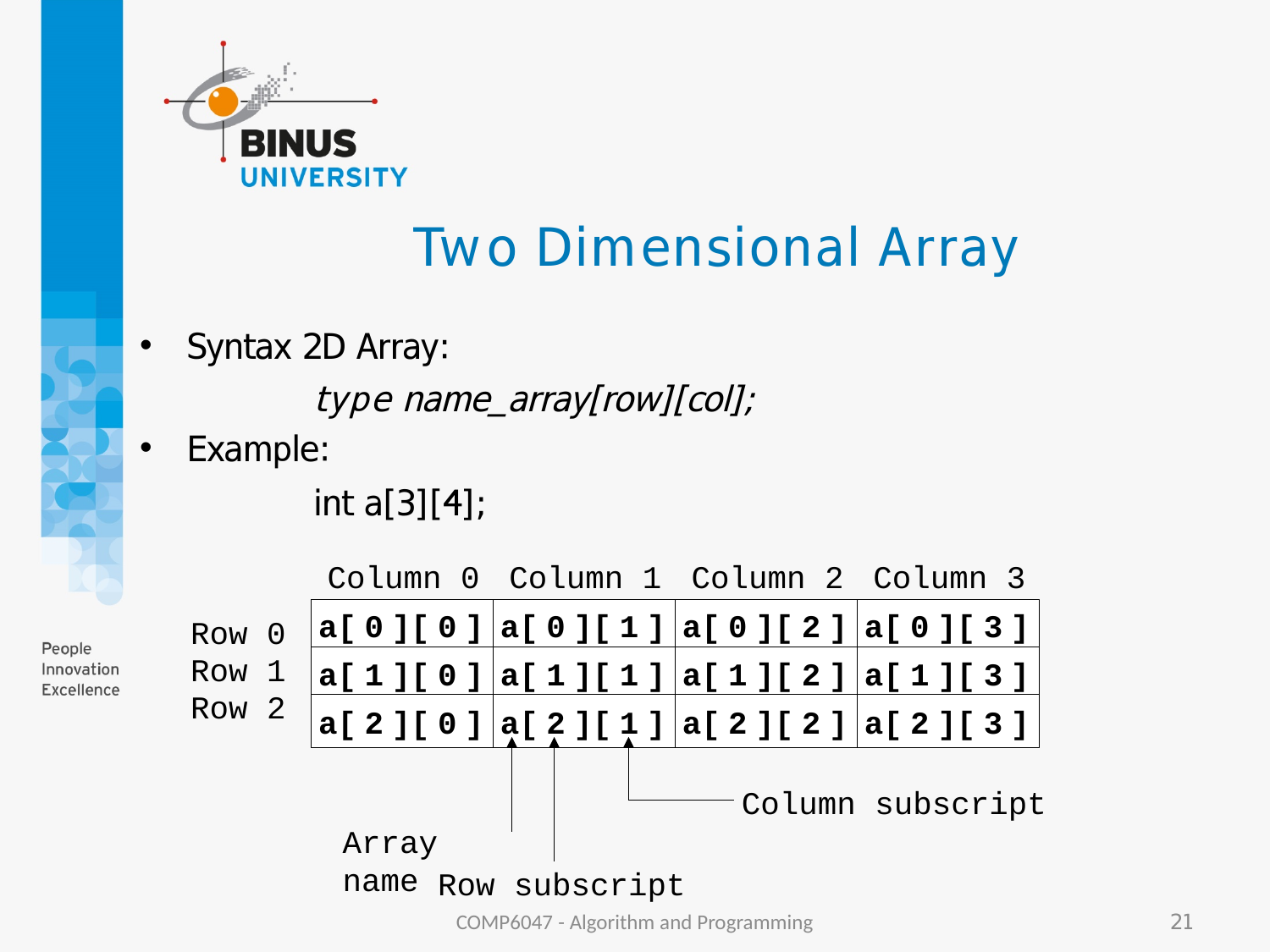

# Two Dimensional Array
Syntax 2D Array:
		type name_array[row][col];
Example:
		int a[3][4];

Column 0

Column 1

Column 2

Column 3

a[ 0 ][ 0 ]

a[ 0 ][ 1 ]

a[ 0 ][ 2 ]

a[ 0 ][ 3 ]

Row 0

a[ 1 ][ 0 ]

a[ 1 ][ 1 ]

a[ 1 ][ 2 ]

a[ 1 ][ 3 ]

Row 1

Row 2

a[ 2 ][ 0 ]

a[ 2 ][ 1 ]

a[ 2 ][ 2 ]

a[ 2 ][ 3 ]

Column subscript

Array name

Row subscript

COMP6047 - Algorithm and Programming
21